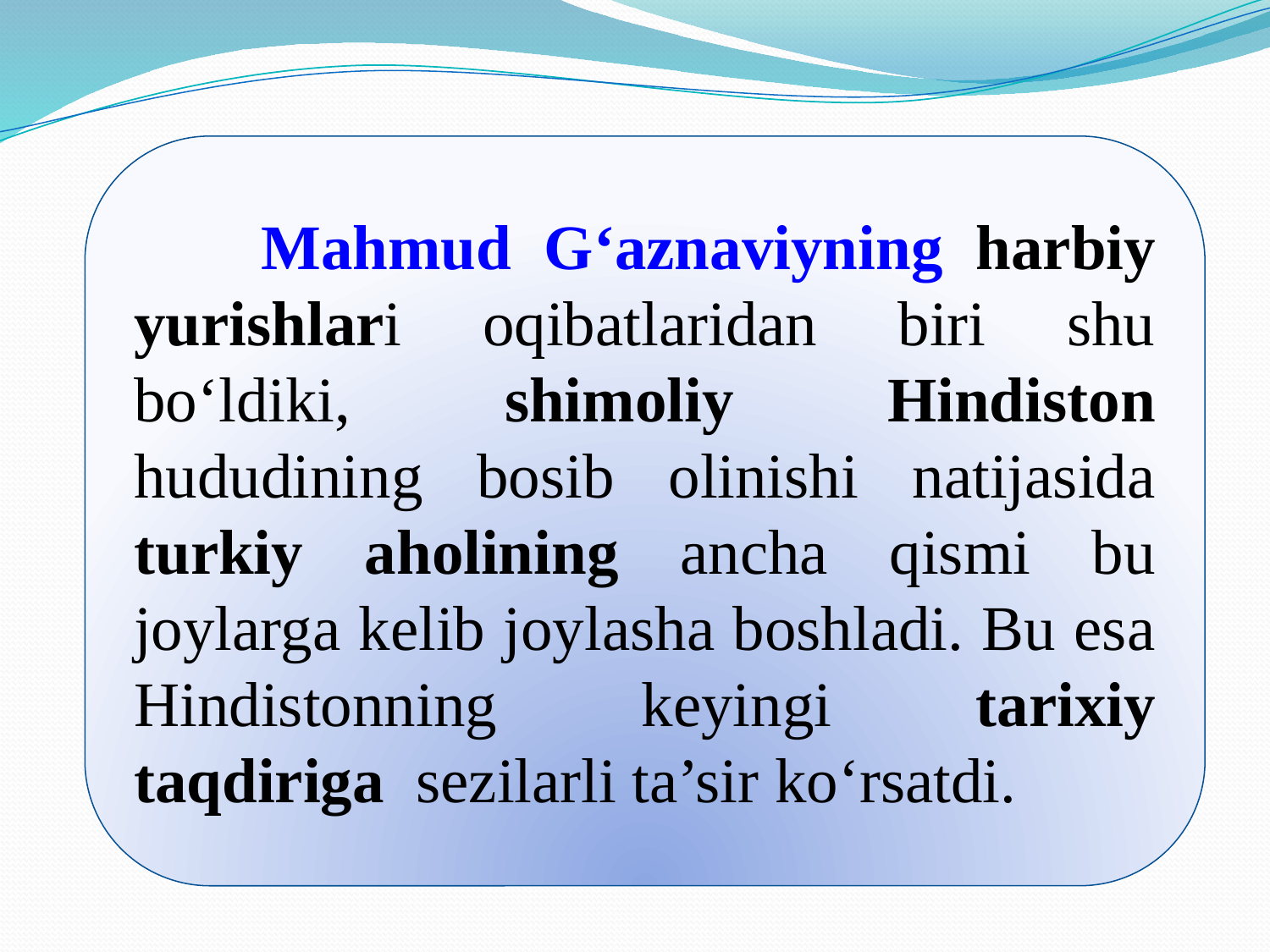

Mahmud G‘aznaviyning harbiy yurishlari oqibatlaridan biri shu bo‘ldiki, shimoliy Hindiston hududining bosib olinishi natijasida turkiy aholining ancha qismi bu joylarga kelib joylasha boshladi. Bu esa Hindistonning keyingi tarixiy taqdiriga  sezilarli ta’sir ko‘rsatdi.